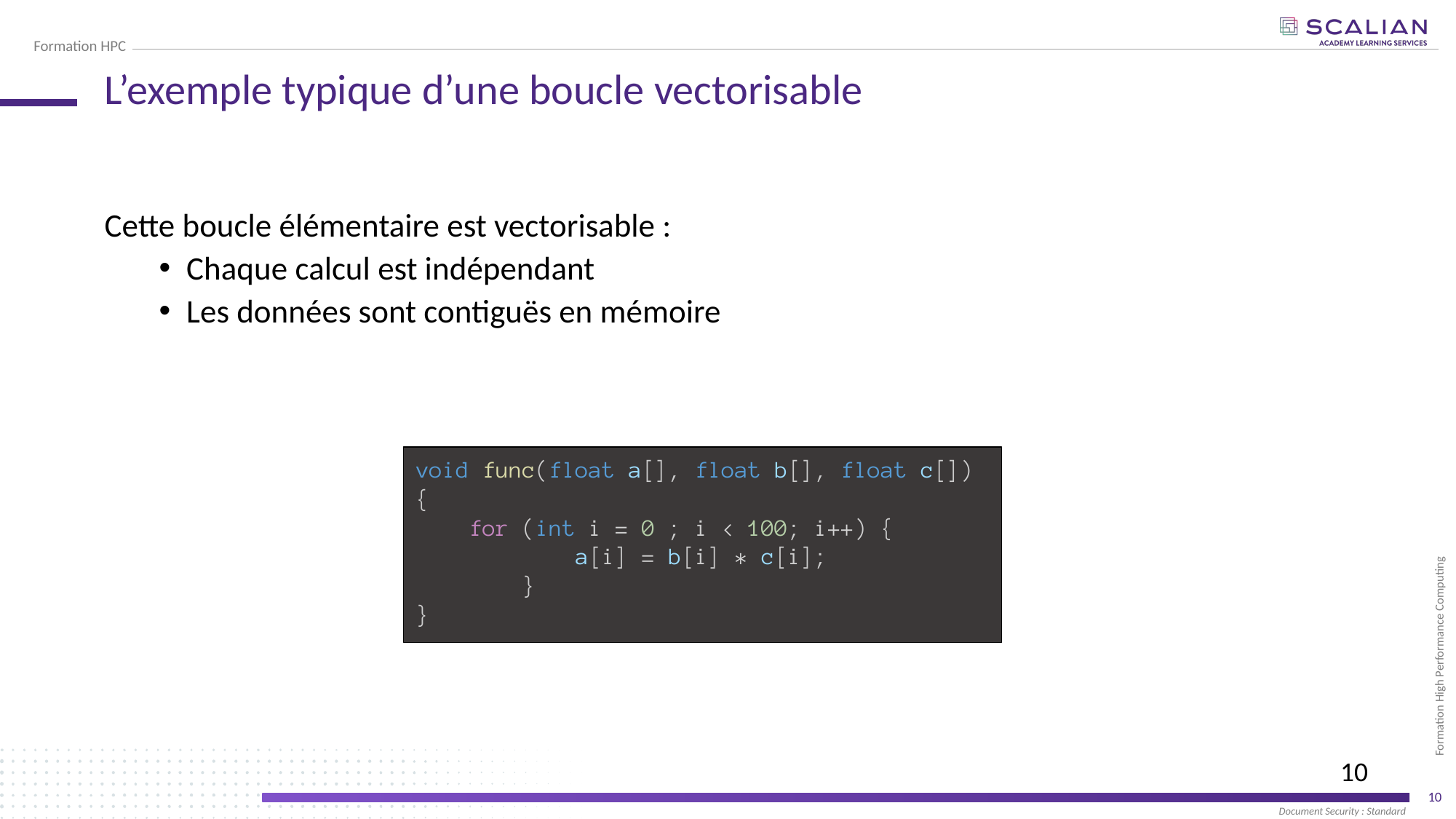

# L’exemple typique d’une boucle vectorisable

Cette boucle élémentaire est vectorisable :
Chaque calcul est indépendant
Les données sont contiguës en mémoire

void func(float a[], float b[], float c[])
{
    for (int i = 0 ; i < 100; i++) {
            a[i] = b[i] * c[i];
        }
}

10